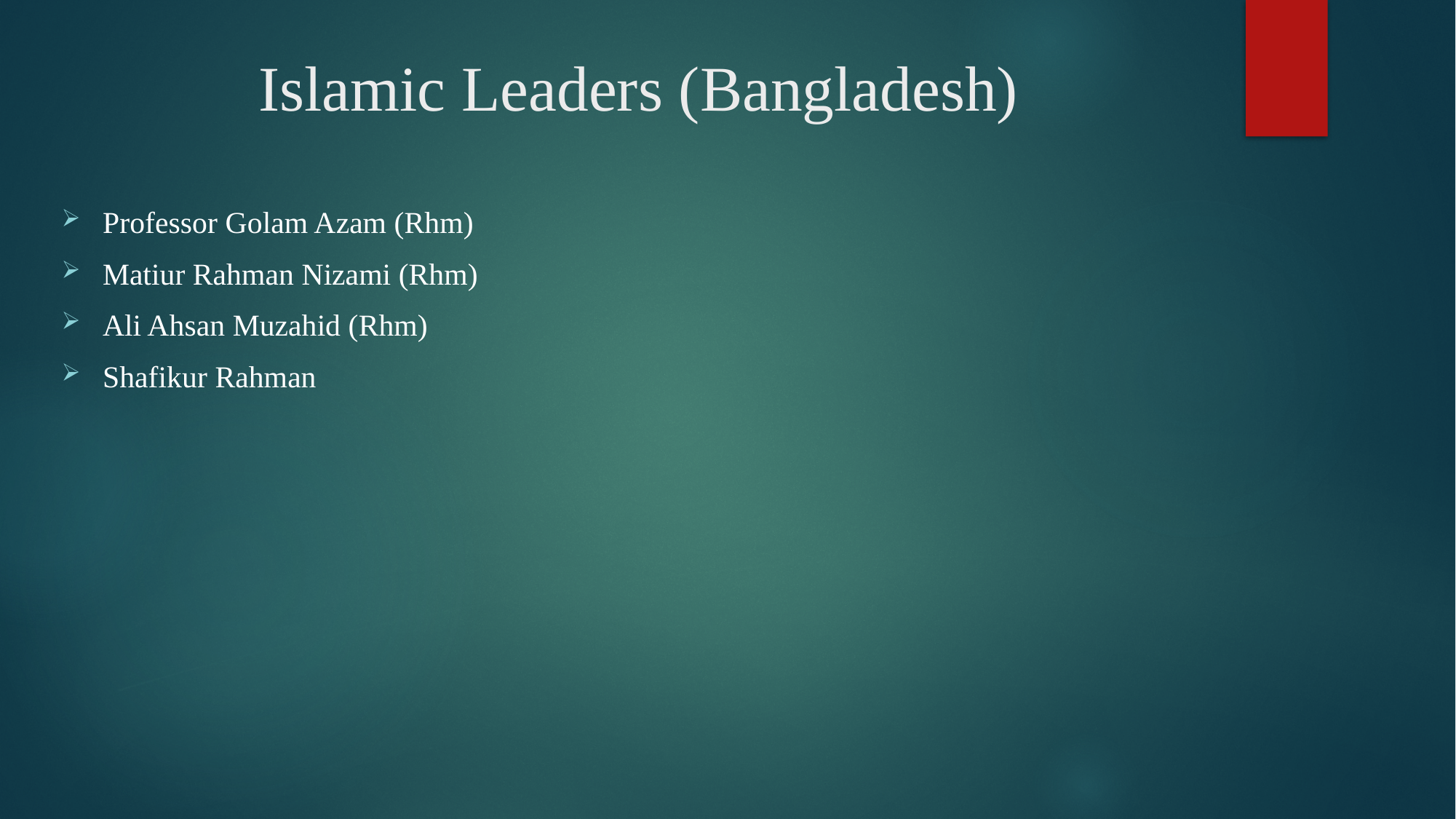

# Islamic Leaders (Bangladesh)

Professor Golam Azam (Rhm)
Matiur Rahman Nizami (Rhm)
Ali Ahsan Muzahid (Rhm)
Shafikur Rahman